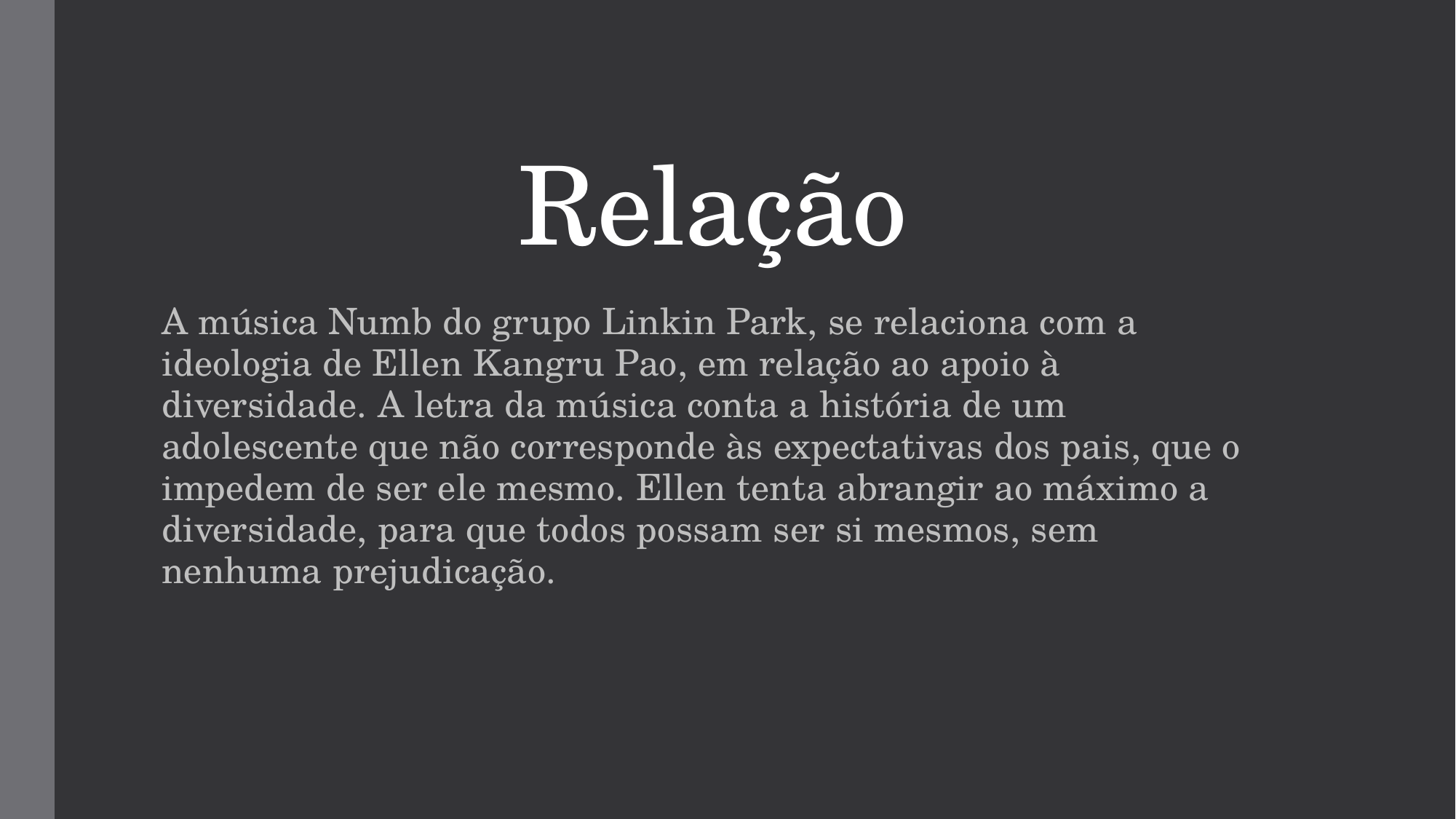

# Relação
A música Numb do grupo Linkin Park, se relaciona com a ideologia de Ellen Kangru Pao, em relação ao apoio à diversidade. A letra da música conta a história de um adolescente que não corresponde às expectativas dos pais, que o impedem de ser ele mesmo. Ellen tenta abrangir ao máximo a diversidade, para que todos possam ser si mesmos, sem nenhuma prejudicação.